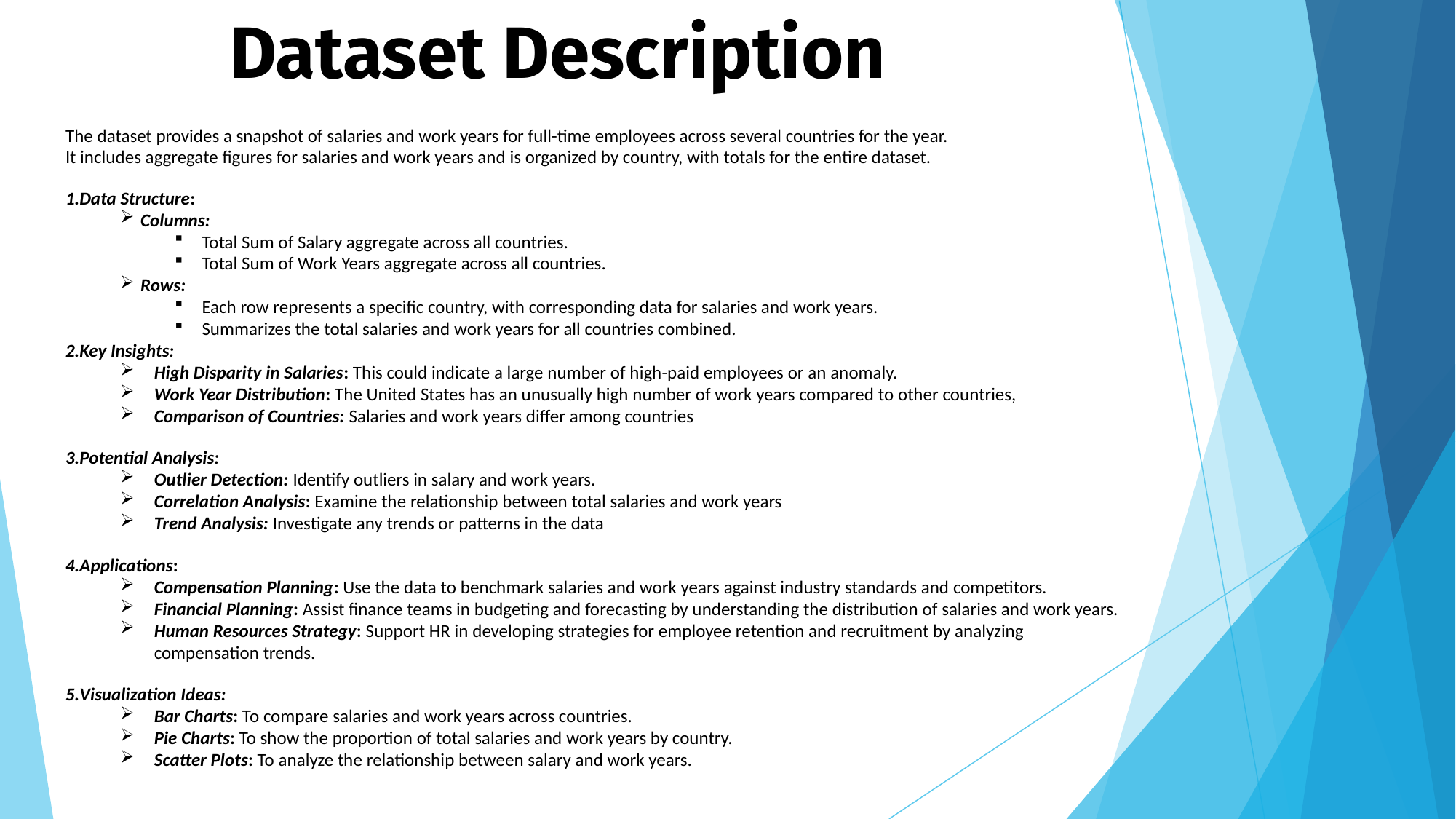

# Dataset Description
The dataset provides a snapshot of salaries and work years for full-time employees across several countries for the year.
It includes aggregate figures for salaries and work years and is organized by country, with totals for the entire dataset.

Data Structure:
Columns:
Total Sum of Salary aggregate across all countries.
Total Sum of Work Years aggregate across all countries.
Rows:
Each row represents a specific country, with corresponding data for salaries and work years.
Summarizes the total salaries and work years for all countries combined.
Key Insights:
High Disparity in Salaries: This could indicate a large number of high-paid employees or an anomaly.
Work Year Distribution: The United States has an unusually high number of work years compared to other countries,
Comparison of Countries: Salaries and work years differ among countries

Potential Analysis:
Outlier Detection: Identify outliers in salary and work years.
Correlation Analysis: Examine the relationship between total salaries and work years
Trend Analysis: Investigate any trends or patterns in the data

Applications:
Compensation Planning: Use the data to benchmark salaries and work years against industry standards and competitors.
Financial Planning: Assist finance teams in budgeting and forecasting by understanding the distribution of salaries and work years.
Human Resources Strategy: Support HR in developing strategies for employee retention and recruitment by analyzing compensation trends.

Visualization Ideas:
Bar Charts: To compare salaries and work years across countries.
Pie Charts: To show the proportion of total salaries and work years by country.
Scatter Plots: To analyze the relationship between salary and work years.